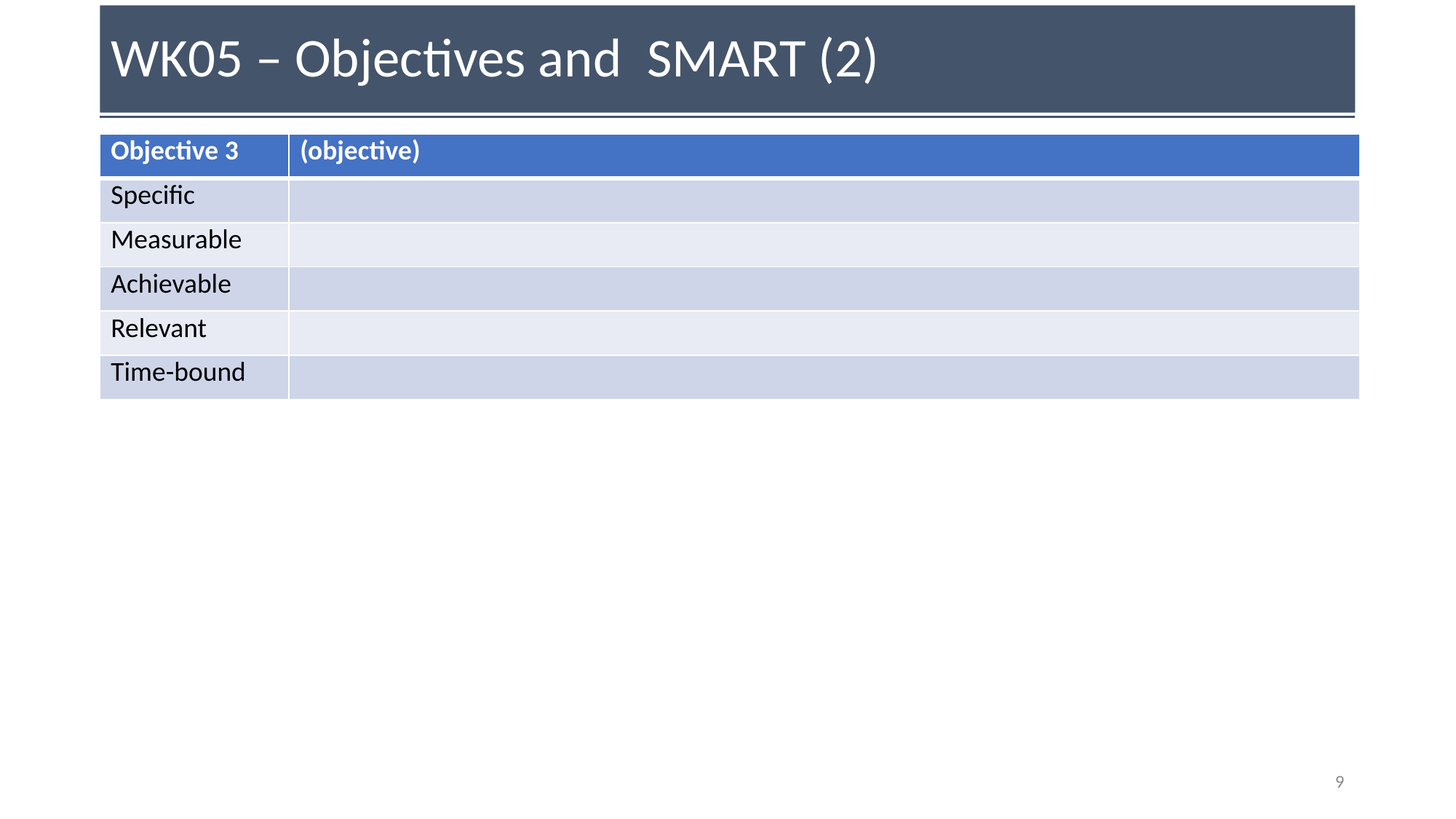

# WK05 – Objectives and  SMART (2)

| Objective 3 | (objective) |
| --- | --- |
| Specific |  |
| Measurable |  |
| Achievable |  |
| Relevant |  |
| Time-bound |  |
9